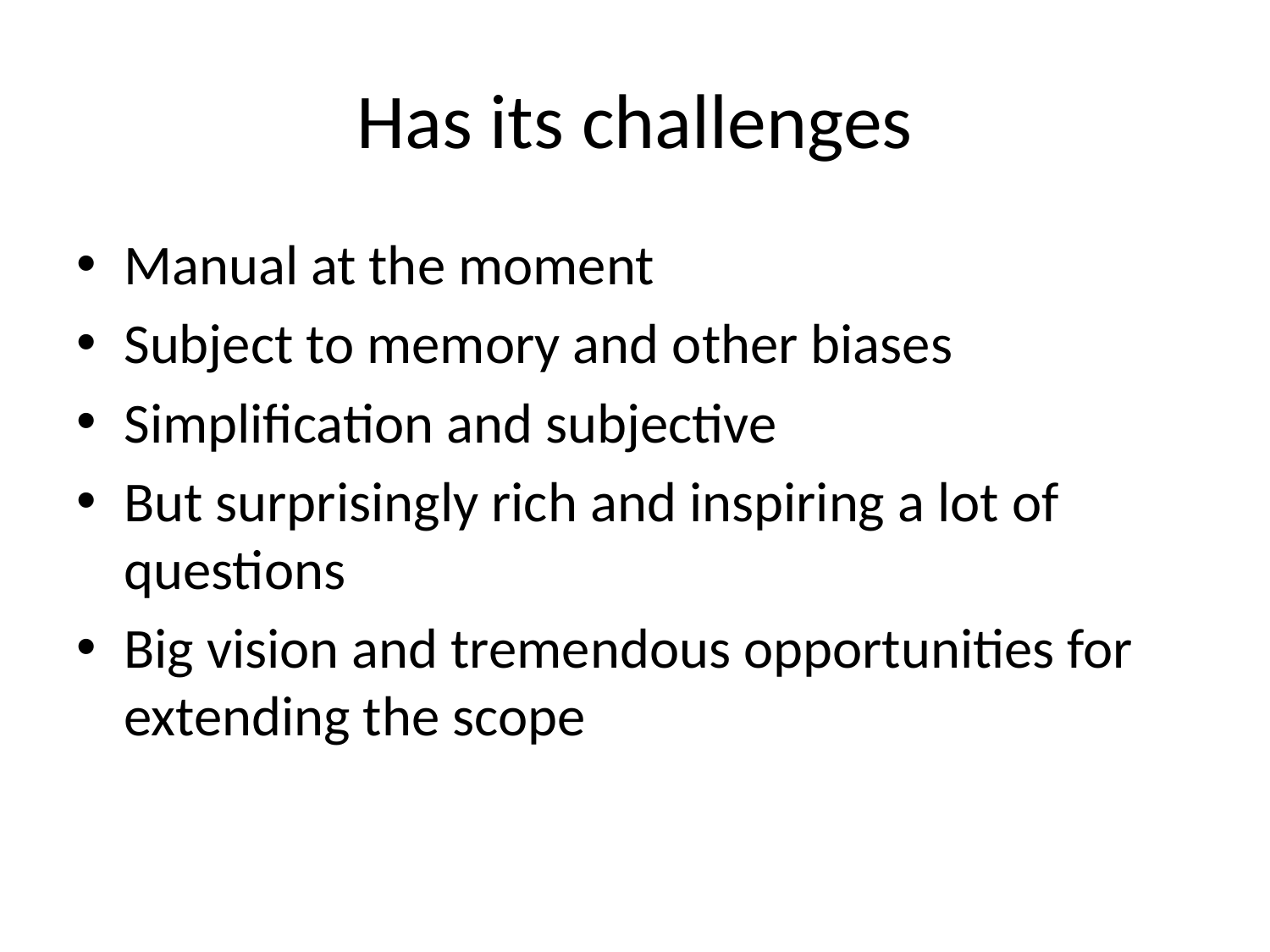

# Has its challenges
Manual at the moment
Subject to memory and other biases
Simplification and subjective
But surprisingly rich and inspiring a lot of questions
Big vision and tremendous opportunities for extending the scope